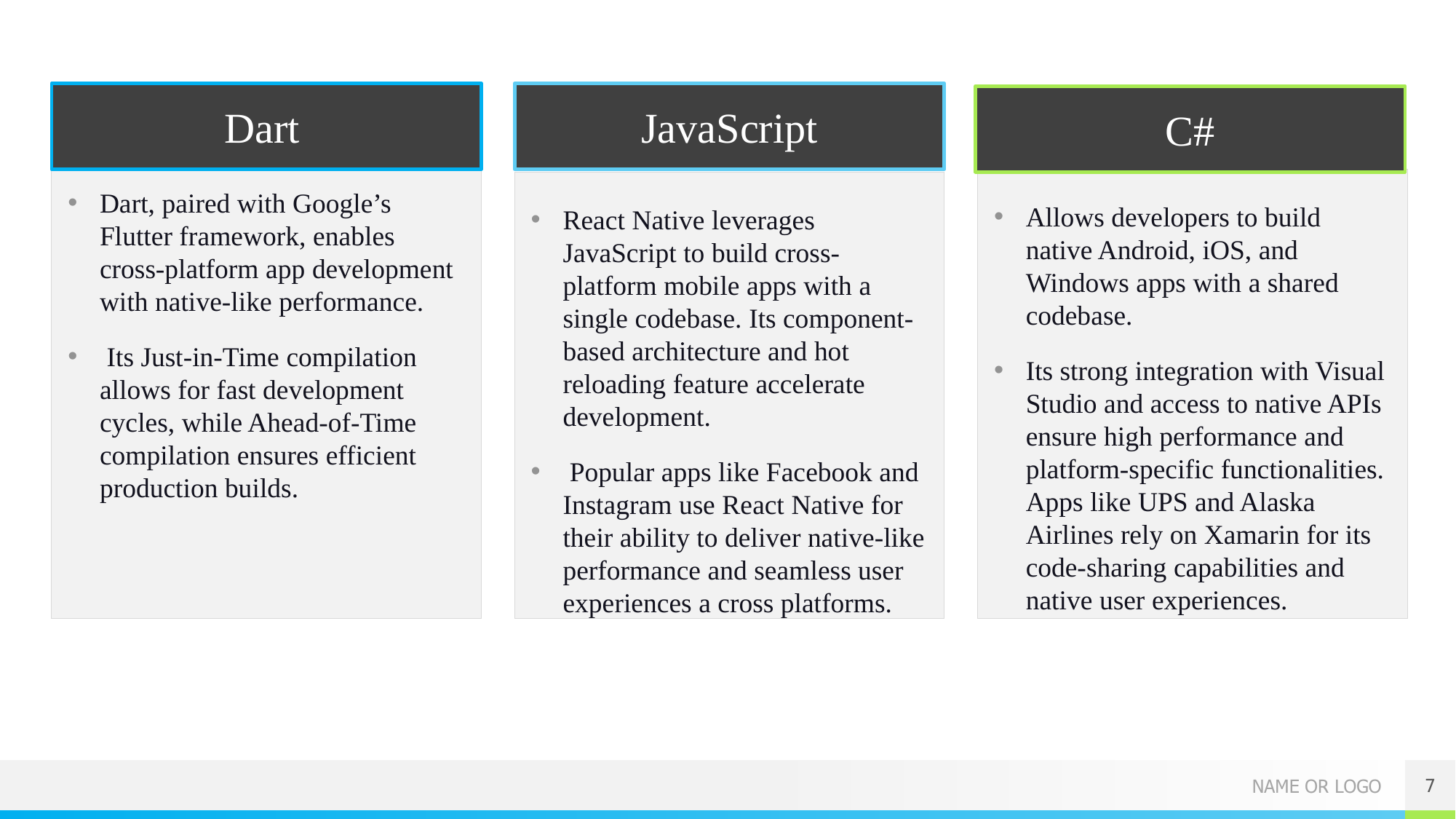

Dart
JavaScript
C#
Dart, paired with Google’s Flutter framework, enables cross-platform app development with native-like performance.
 Its Just-in-Time compilation allows for fast development cycles, while Ahead-of-Time compilation ensures efficient production builds.
Allows developers to build native Android, iOS, and Windows apps with a shared codebase.
Its strong integration with Visual Studio and access to native APIs ensure high performance and platform-specific functionalities. Apps like UPS and Alaska Airlines rely on Xamarin for its code-sharing capabilities and native user experiences.

React Native leverages JavaScript to build cross-platform mobile apps with a single codebase. Its component-based architecture and hot reloading feature accelerate development.
 Popular apps like Facebook and Instagram use React Native for their ability to deliver native-like performance and seamless user experiences a cross platforms.

7